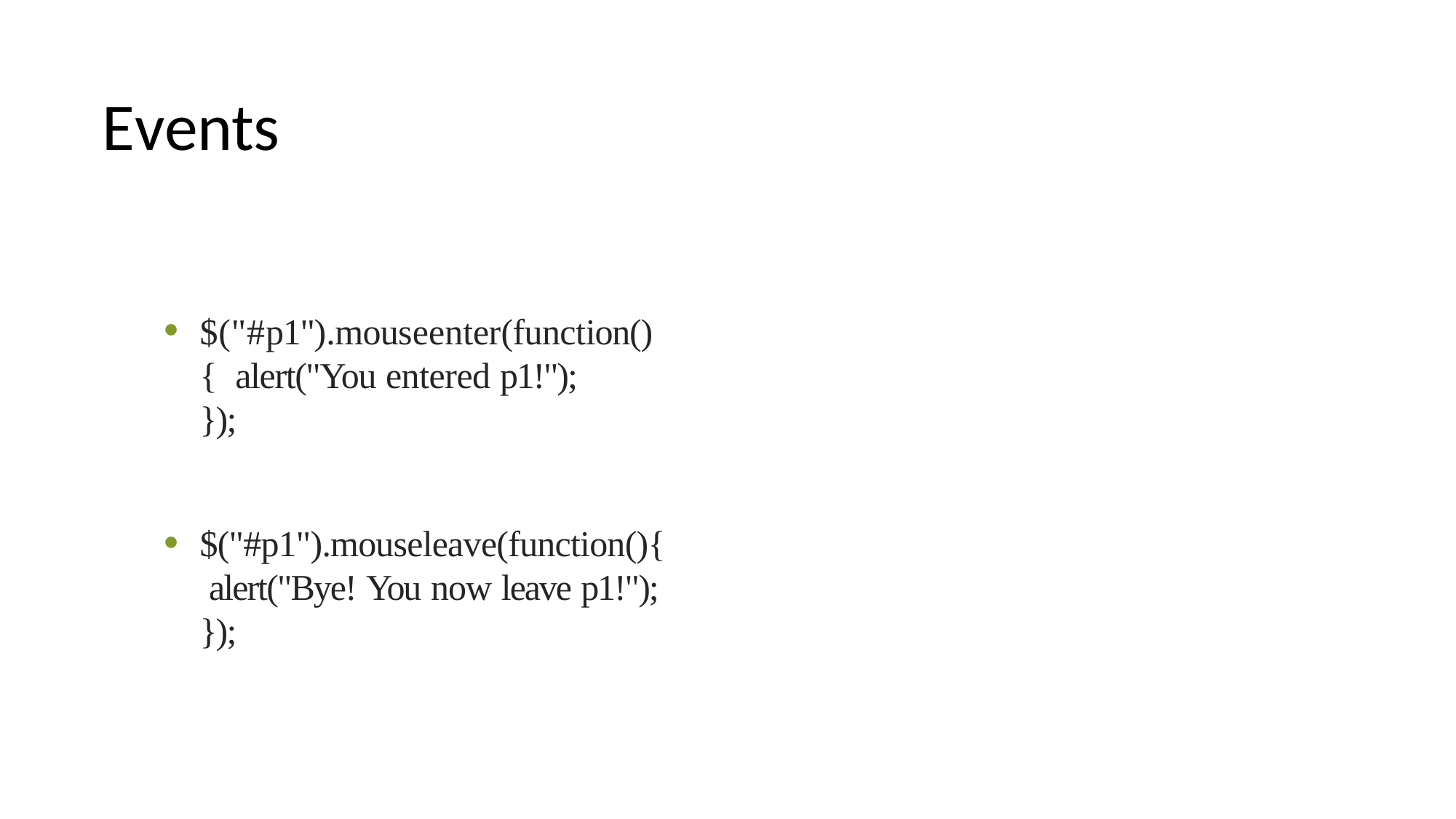

# Events
$("#p1").mouseenter(function(){  alert("You entered p1!");
});

$("#p1").mouseleave(function(){  alert("Bye! You now leave p1!");
});